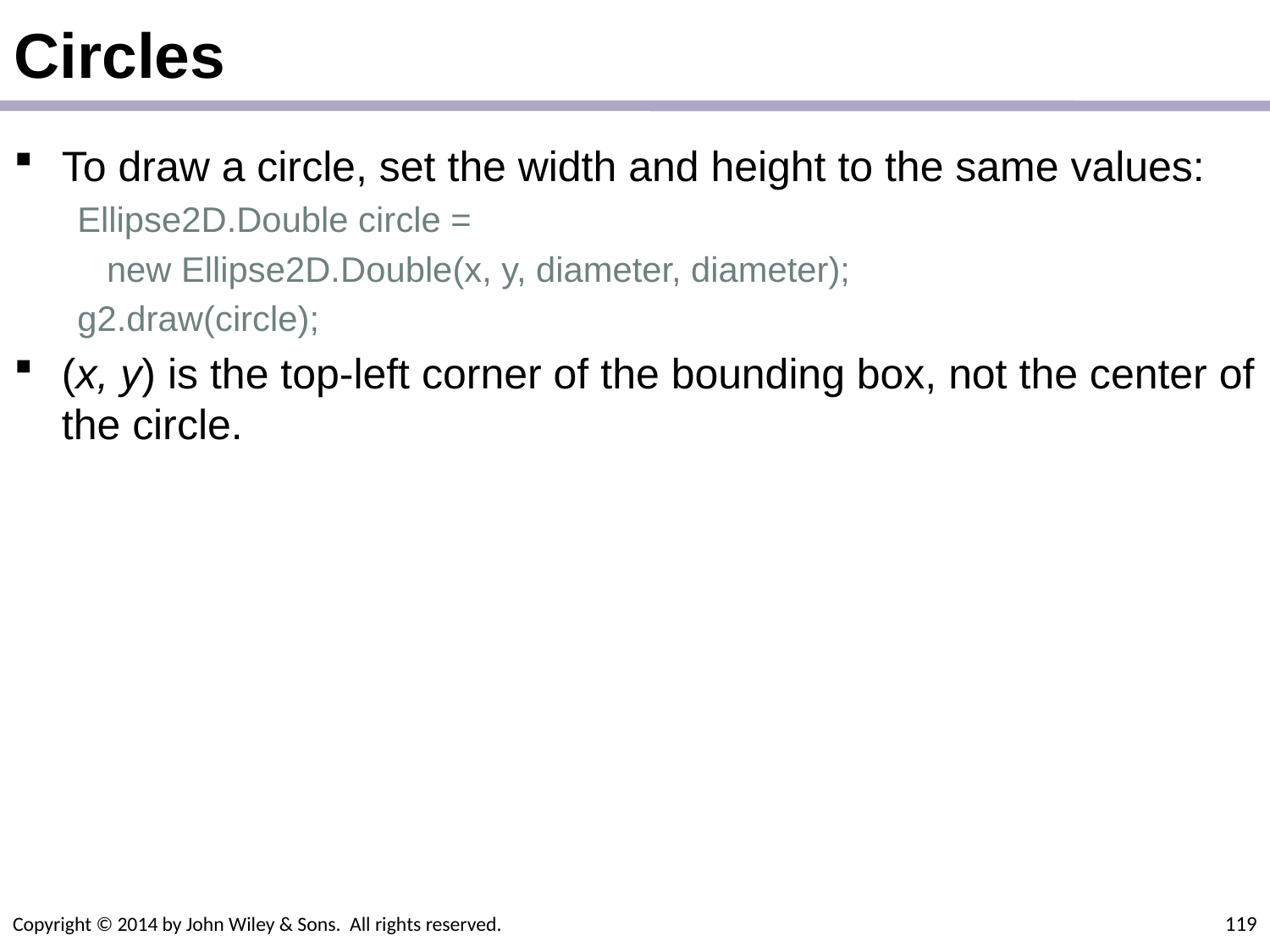

# Circles
To draw a circle, set the width and height to the same values:
Ellipse2D.Double circle =
   new Ellipse2D.Double(x, y, diameter, diameter);
g2.draw(circle);
(x, y) is the top-left corner of the bounding box, not the center of the circle.